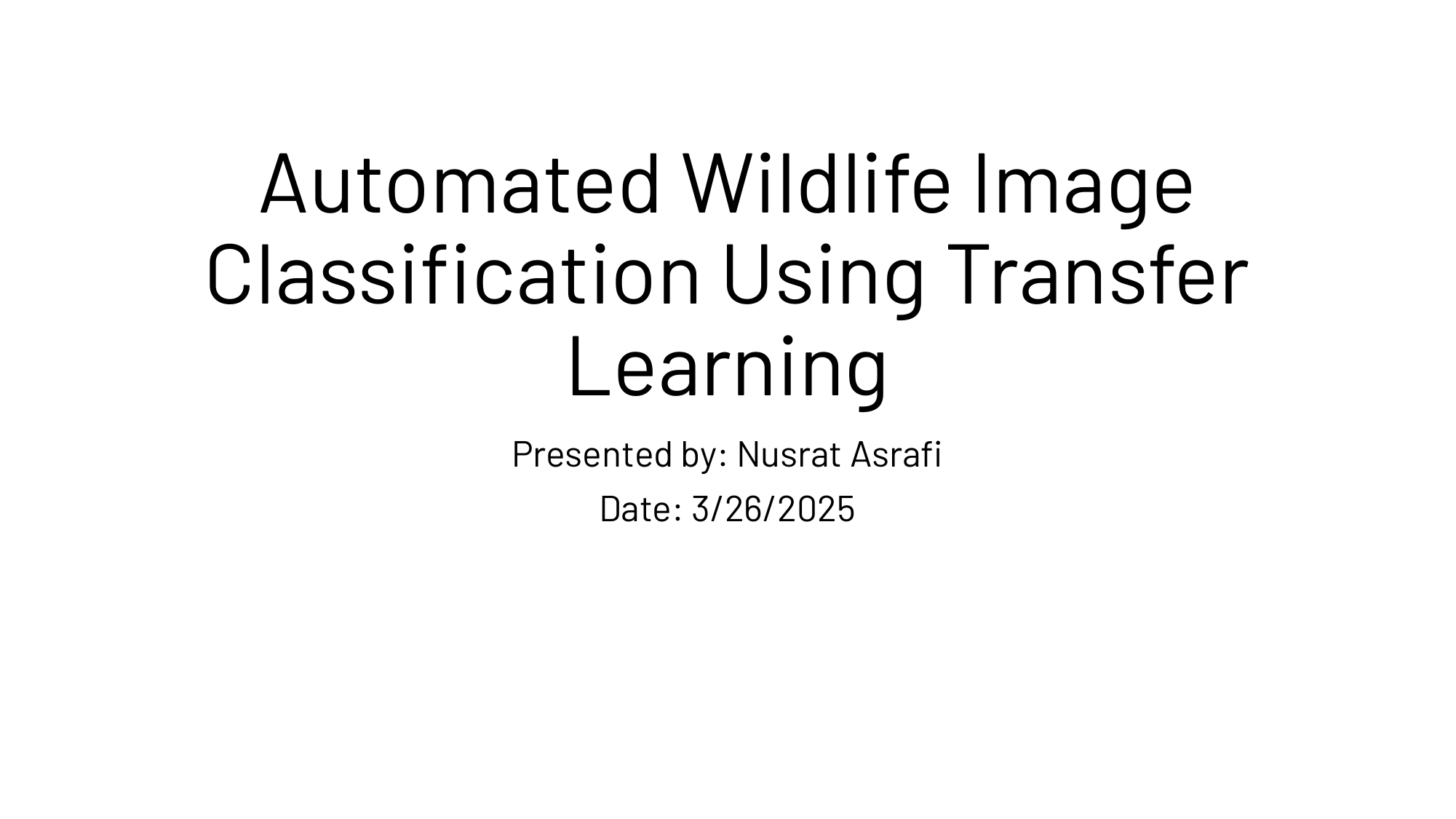

# Automated Wildlife Image Classification Using Transfer Learning
Presented by: Nusrat Asrafi
Date: 3/26/2025